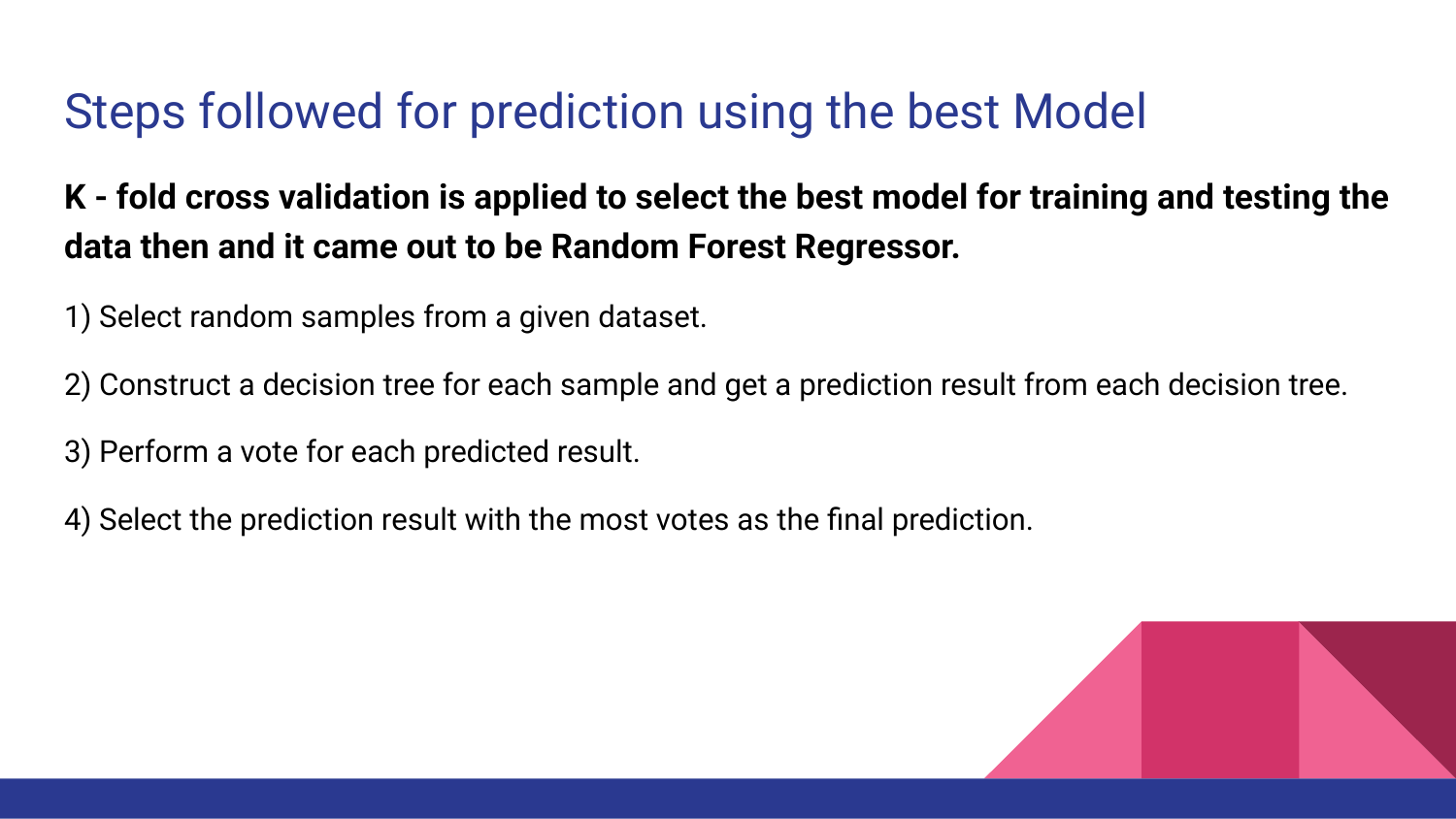

# Steps followed for prediction using the best Model
K - fold cross validation is applied to select the best model for training and testing the data then and it came out to be Random Forest Regressor.
1) Select random samples from a given dataset.
2) Construct a decision tree for each sample and get a prediction result from each decision tree.
3) Perform a vote for each predicted result.
4) Select the prediction result with the most votes as the final prediction.